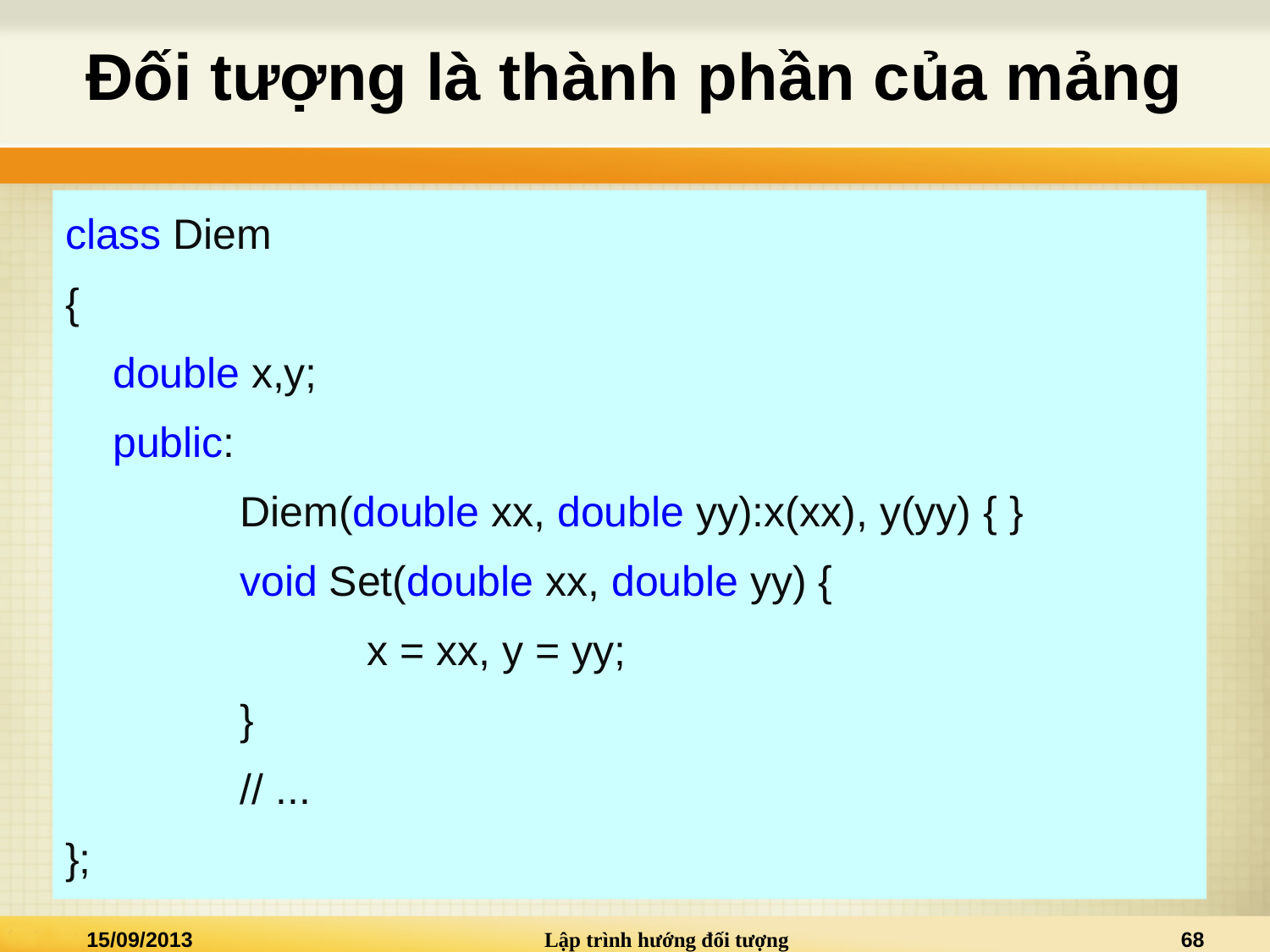

# Đối tượng là thành phần của mảng
class Diem
{
	double x,y;
	public:
		Diem(double xx, double yy):x(xx), y(yy) { }
		void Set(double xx, double yy) {
			x = xx, y = yy;
		}
		// ...
};
15/09/2013
Lập trình hướng đối tượng
68